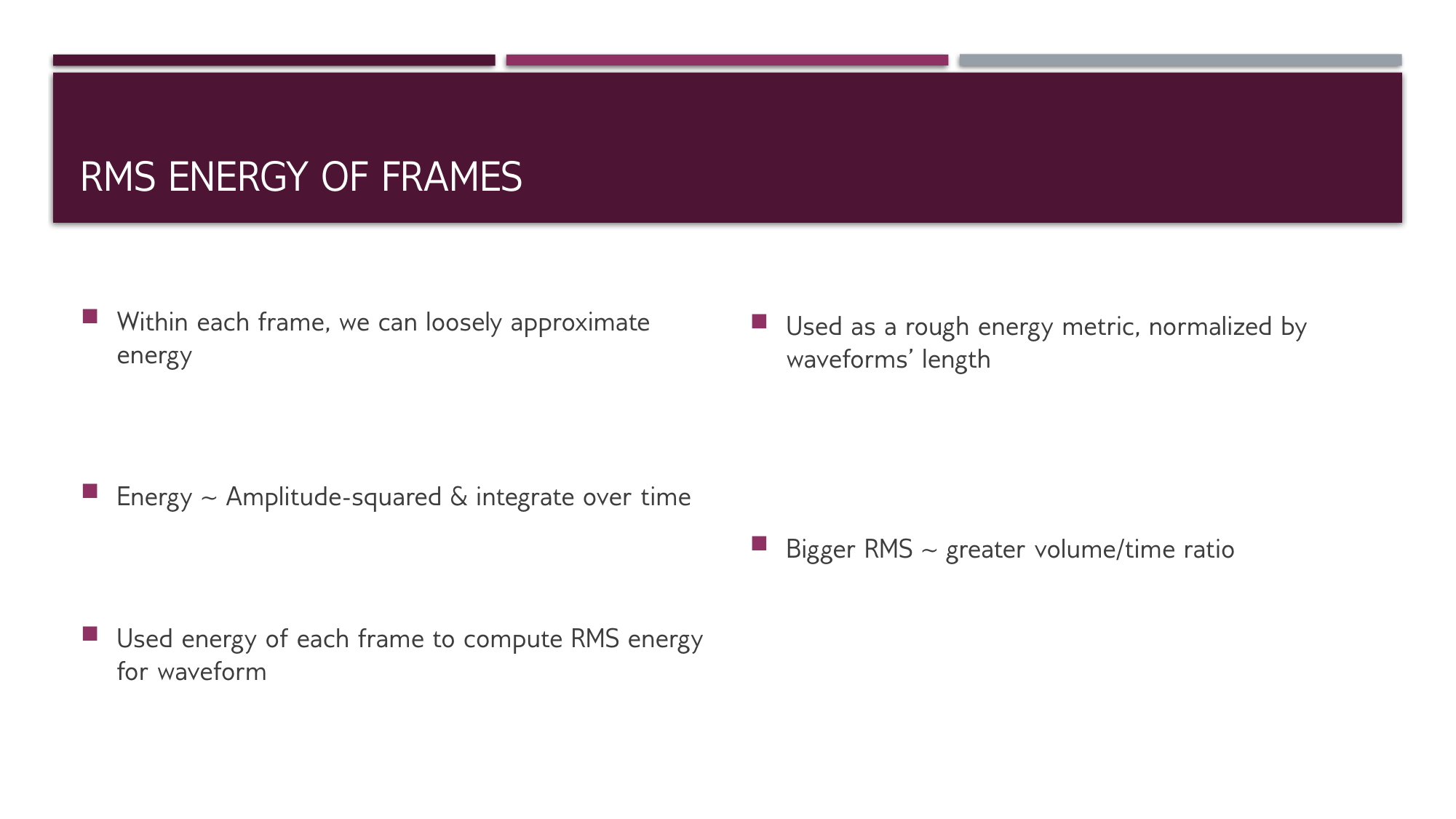

# RMS Energy of Frames
Within each frame, we can loosely approximate energy

Energy ~ Amplitude-squared & integrate over time

Used energy of each frame to compute RMS energy for waveform

Used as a rough energy metric, normalized by waveforms’ length

Bigger RMS ~ greater volume/time ratio